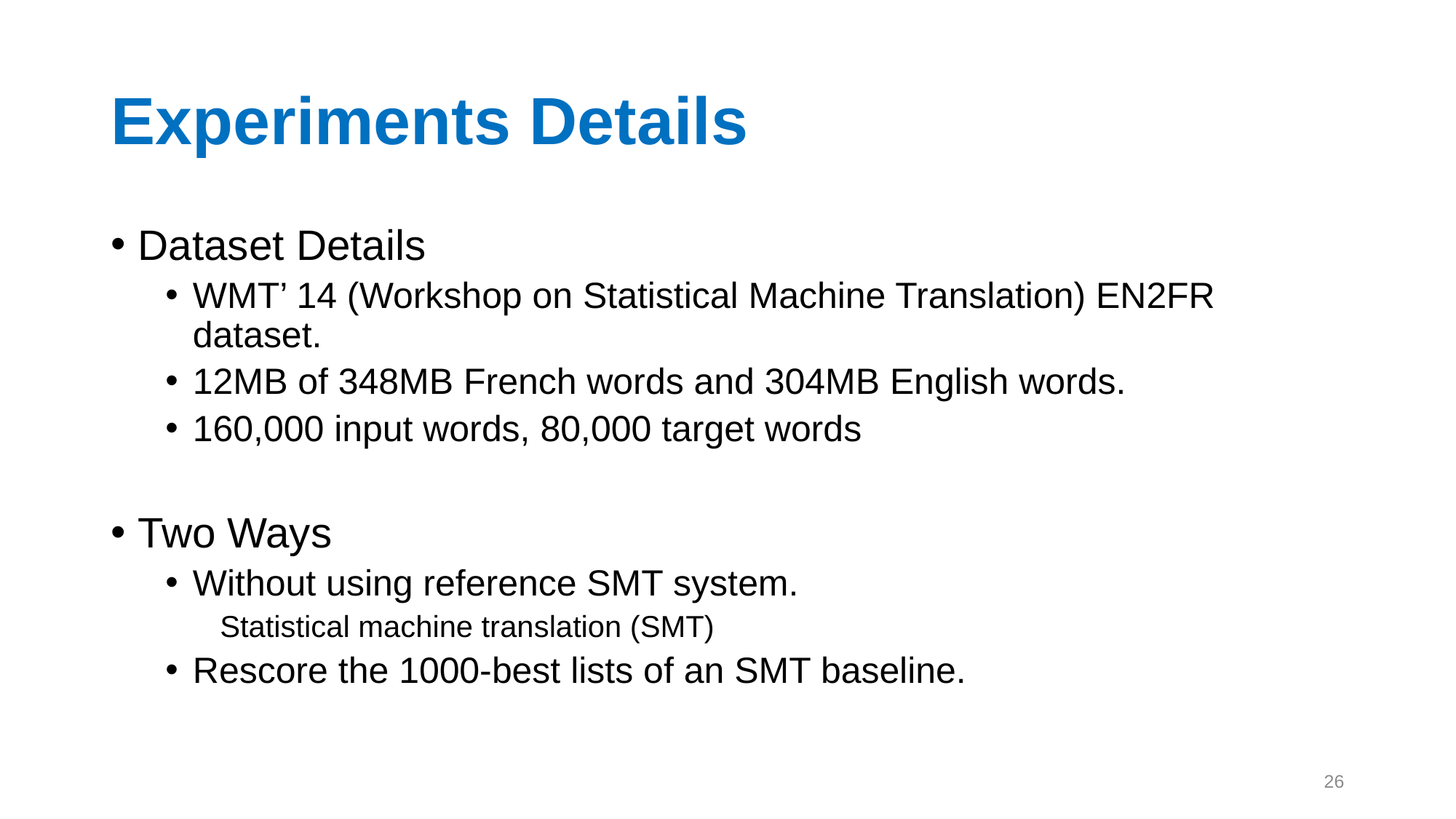

# Experiments Details
Dataset Details
WMT’ 14 (Workshop on Statistical Machine Translation) EN2FR dataset.
12MB of 348MB French words and 304MB English words.
160,000 input words, 80,000 target words

Two Ways
Without using reference SMT system.
Statistical machine translation (SMT)
Rescore the 1000-best lists of an SMT baseline.

26